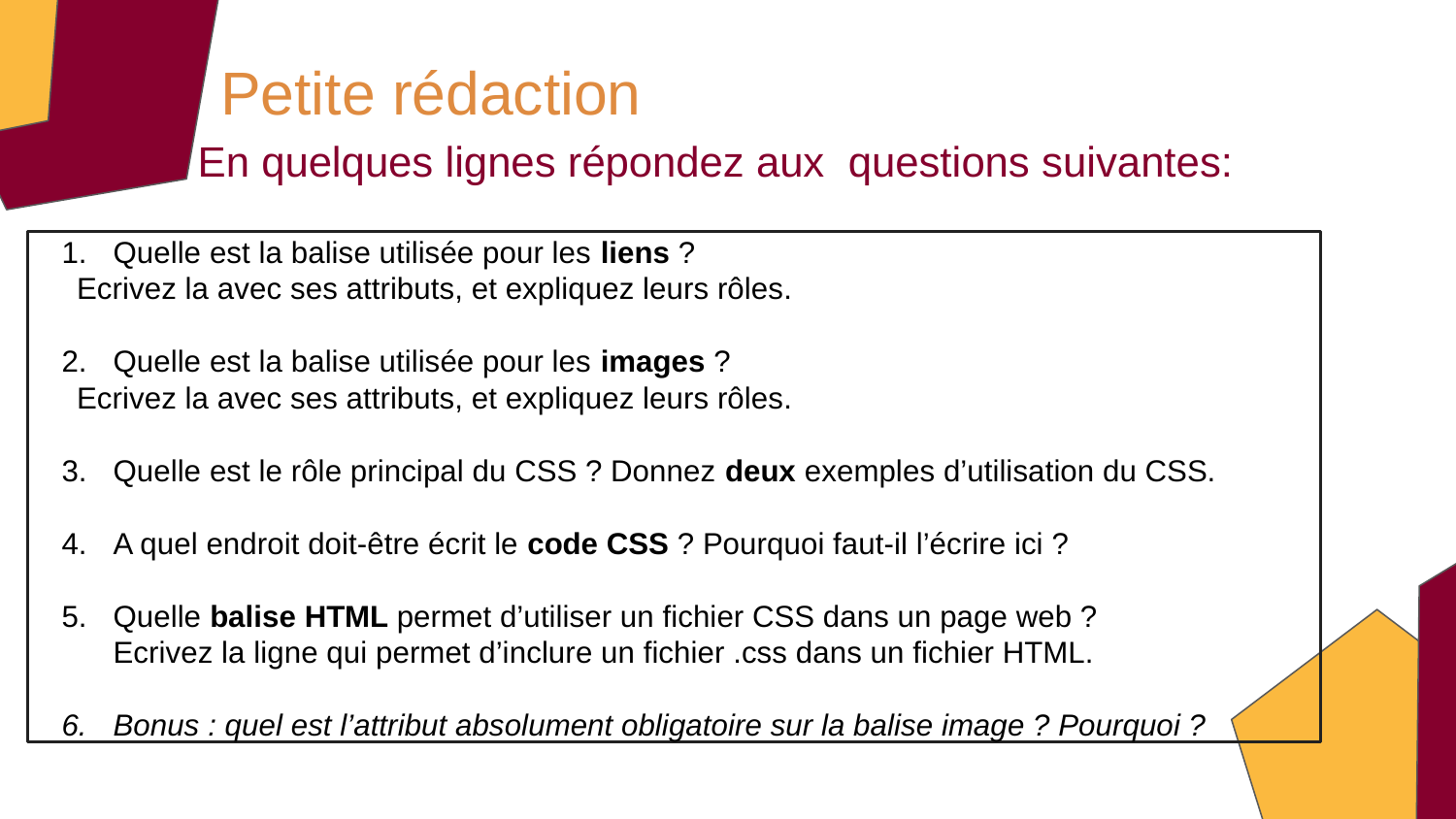

Petite rédaction
En quelques lignes répondez aux  questions suivantes:
Quelle est la balise utilisée pour les liens ?
Ecrivez la avec ses attributs, et expliquez leurs rôles.

Quelle est la balise utilisée pour les images ?
Ecrivez la avec ses attributs, et expliquez leurs rôles.

Quelle est le rôle principal du CSS ? Donnez deux exemples d’utilisation du CSS.

A quel endroit doit-être écrit le code CSS ? Pourquoi faut-il l’écrire ici ?

Quelle balise HTML permet d’utiliser un fichier CSS dans un page web ?  Ecrivez la ligne qui permet d’inclure un fichier .css dans un fichier HTML.

Bonus : quel est l’attribut absolument obligatoire sur la balise image ? Pourquoi ?